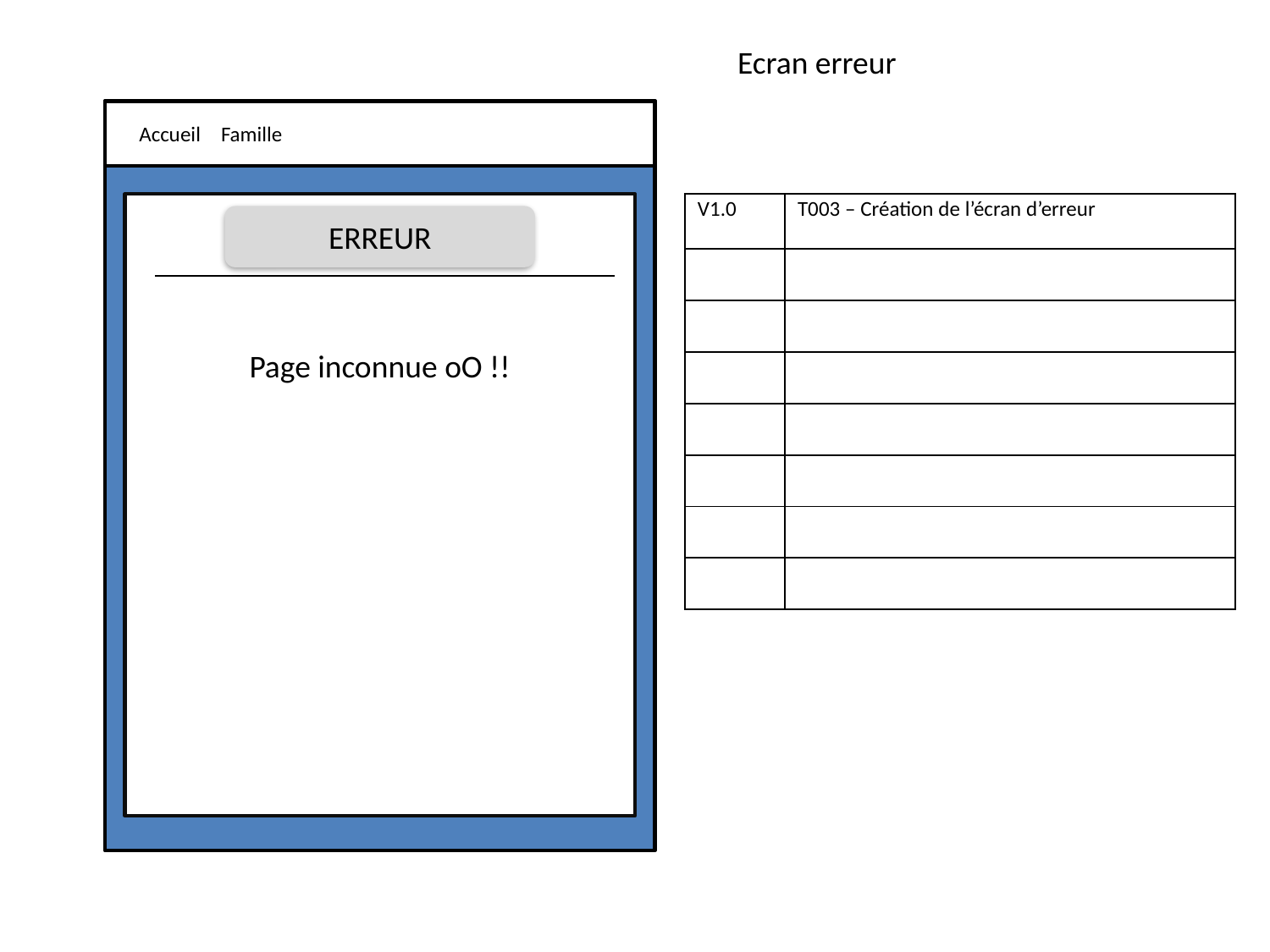

Ecran erreur

Accueil

Page inconnue oO !!
ERREUR
Famille
| V1.0 | T003 – Création de l’écran d’erreur |
| --- | --- |
|  |  |
|  |  |
|  |  |
|  |  |
|  |  |
|  |  |
|  |  |